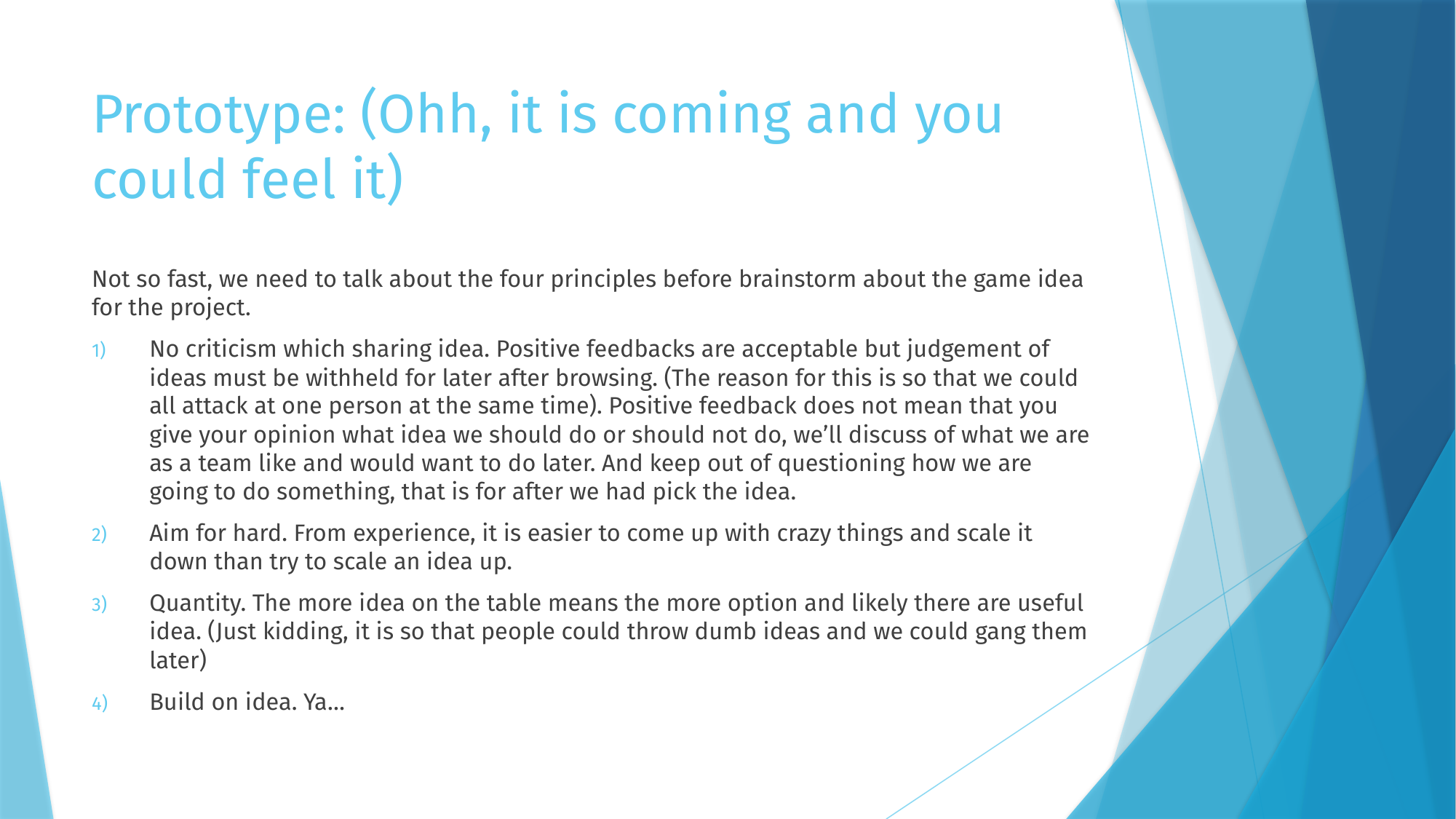

# Prototype: (Ohh, it is coming and you could feel it)
Not so fast, we need to talk about the four principles before brainstorm about the game idea for the project.
No criticism which sharing idea. Positive feedbacks are acceptable but judgement of ideas must be withheld for later after browsing. (The reason for this is so that we could all attack at one person at the same time). Positive feedback does not mean that you give your opinion what idea we should do or should not do, we’ll discuss of what we are as a team like and would want to do later. And keep out of questioning how we are going to do something, that is for after we had pick the idea.
Aim for hard. From experience, it is easier to come up with crazy things and scale it down than try to scale an idea up.
Quantity. The more idea on the table means the more option and likely there are useful idea. (Just kidding, it is so that people could throw dumb ideas and we could gang them later)
Build on idea. Ya…